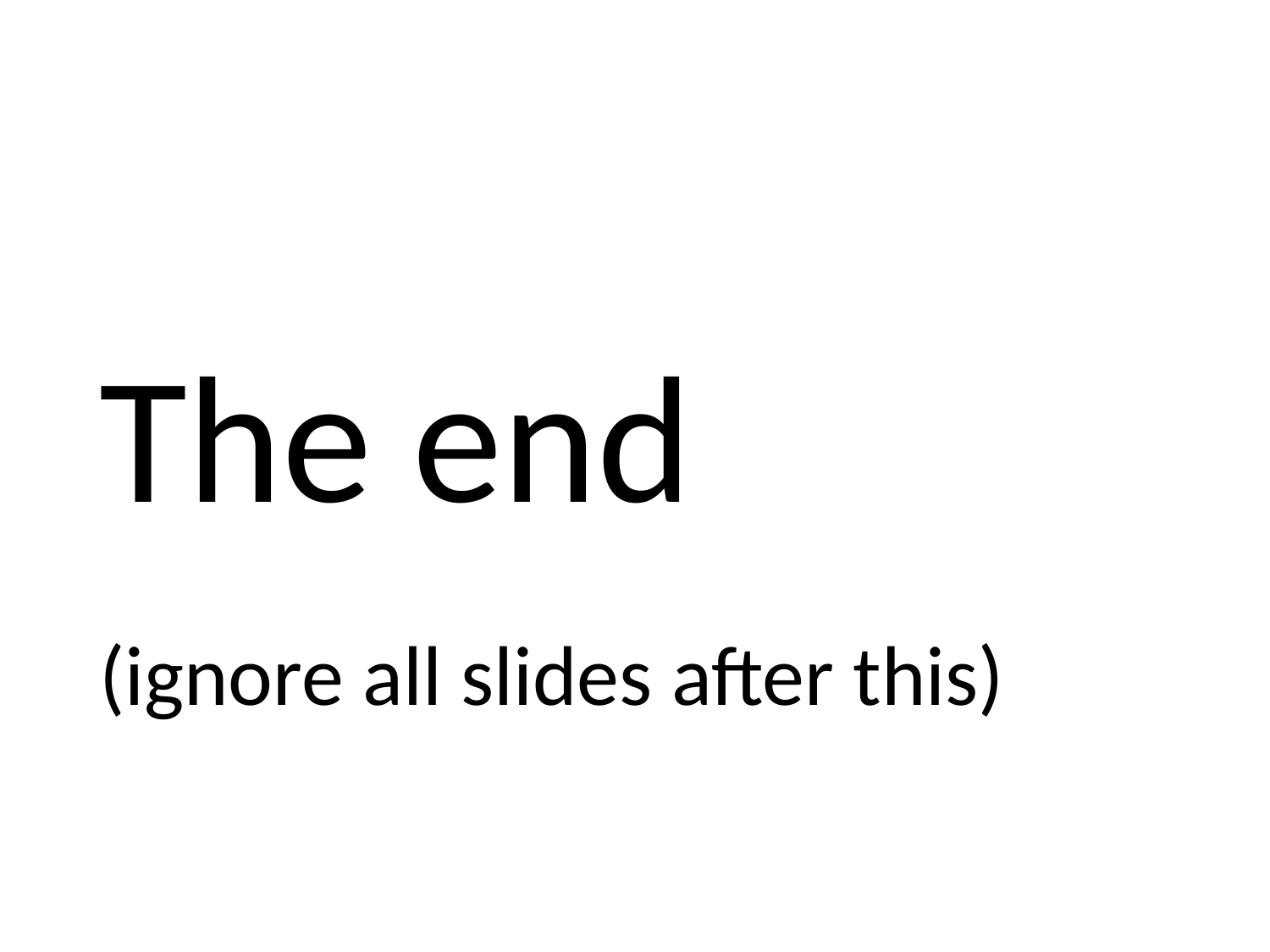

# The end (ignore all slides after this)